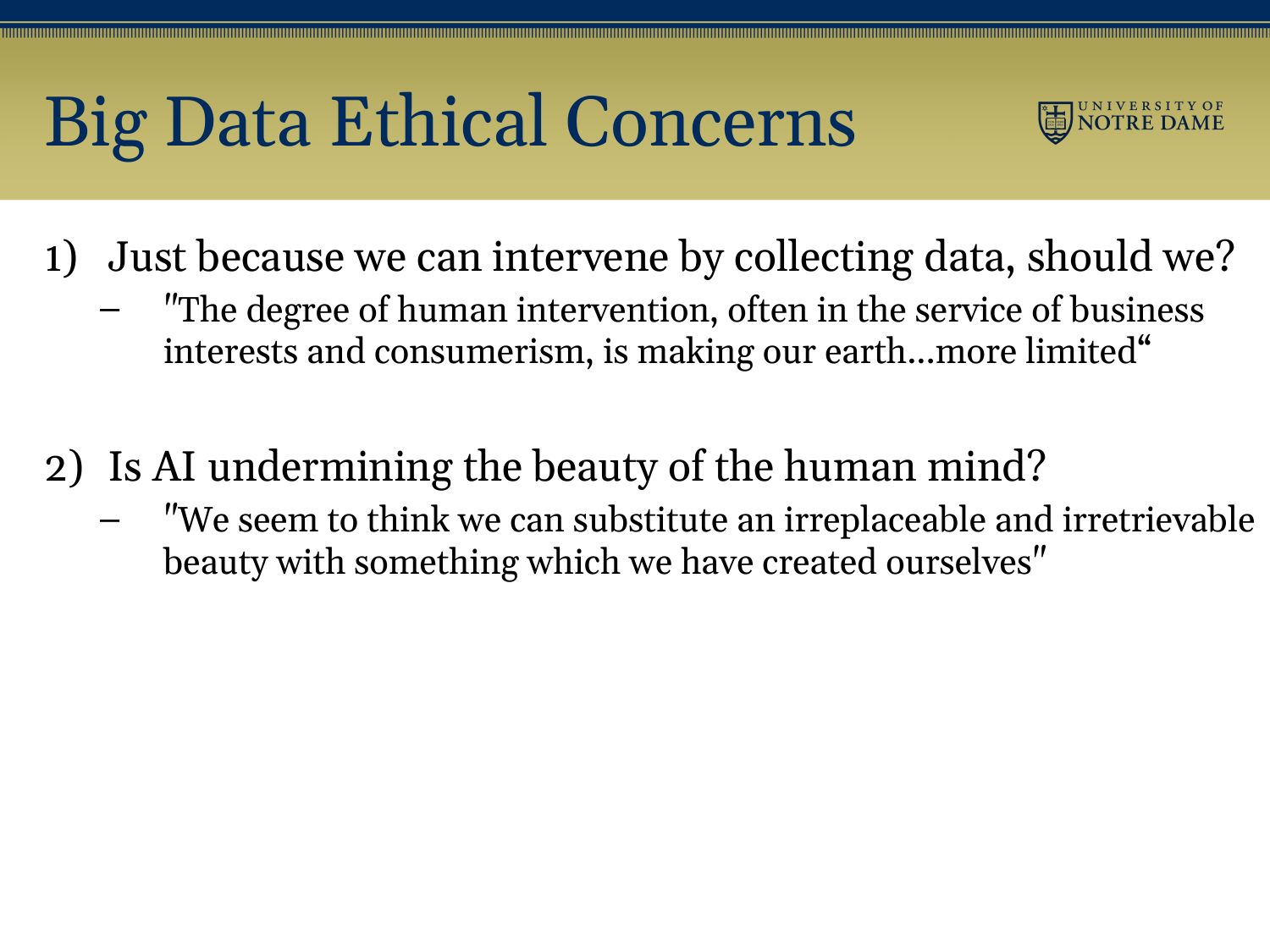

# Big Data Ethical Concerns
Just because we can intervene by collecting data, should we?
"The degree of human intervention, often in the service of business interests and consumerism, is making our earth...more limited“

Is AI undermining the beauty of the human mind?
"We seem to think we can substitute an irreplaceable and irretrievable beauty with something which we have created ourselves"